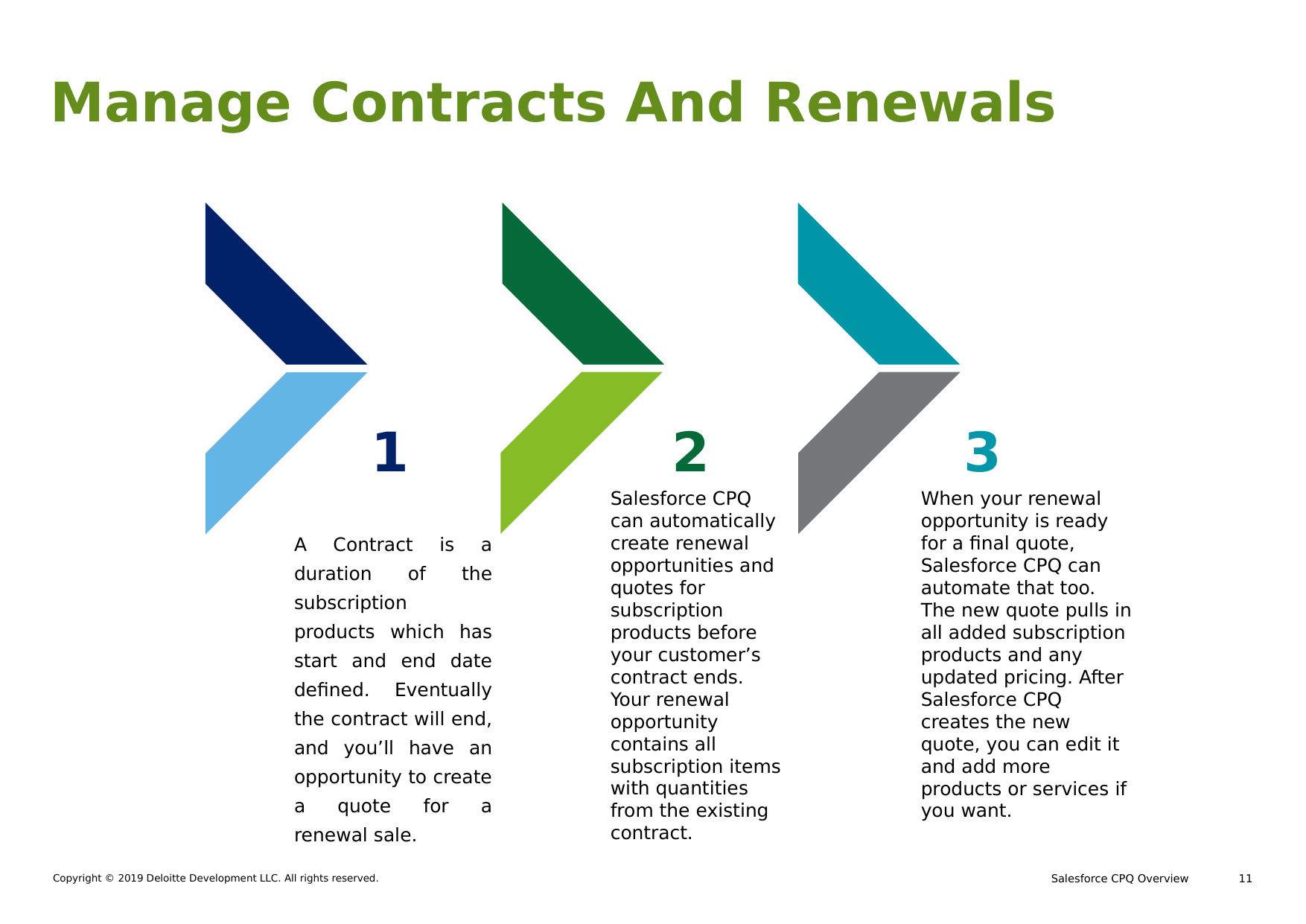

Manage Contracts And Renewals
#

1
2
3
Salesforce CPQ can automatically create renewal opportunities and quotes for subscription products before your customer’s contract ends. Your renewal opportunity contains all subscription items with quantities from the existing contract.
When your renewal opportunity is ready for a final quote, Salesforce CPQ can automate that too. The new quote pulls in all added subscription products and any updated pricing. After Salesforce CPQ creates the new quote, you can edit it and add more products or services if you want.

A Contract is a duration of the subscription products which has start and end date defined. Eventually the contract will end, and you’ll have an opportunity to create a quote for a renewal sale.